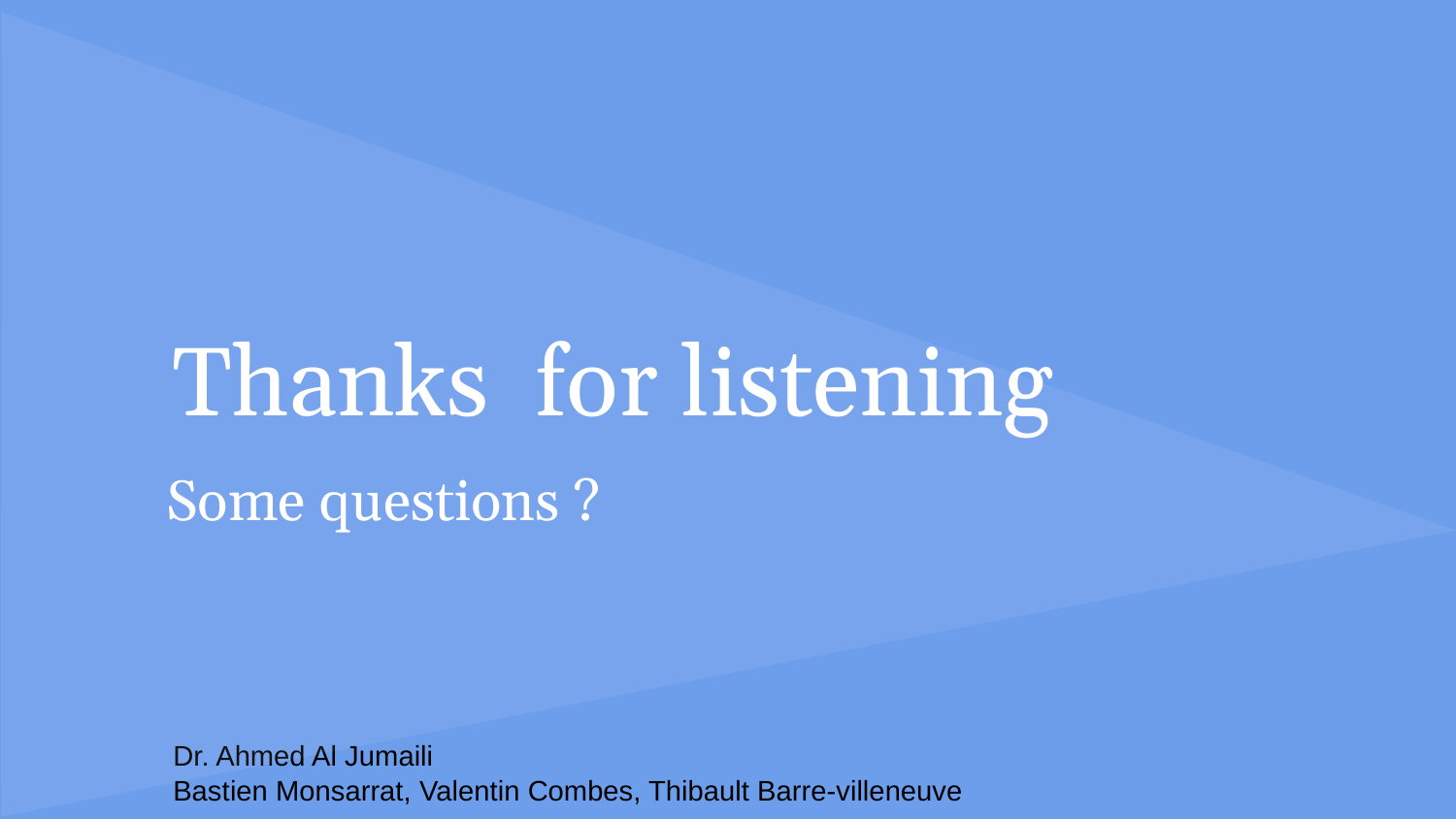

# Thanks  for listening
Some questions ?